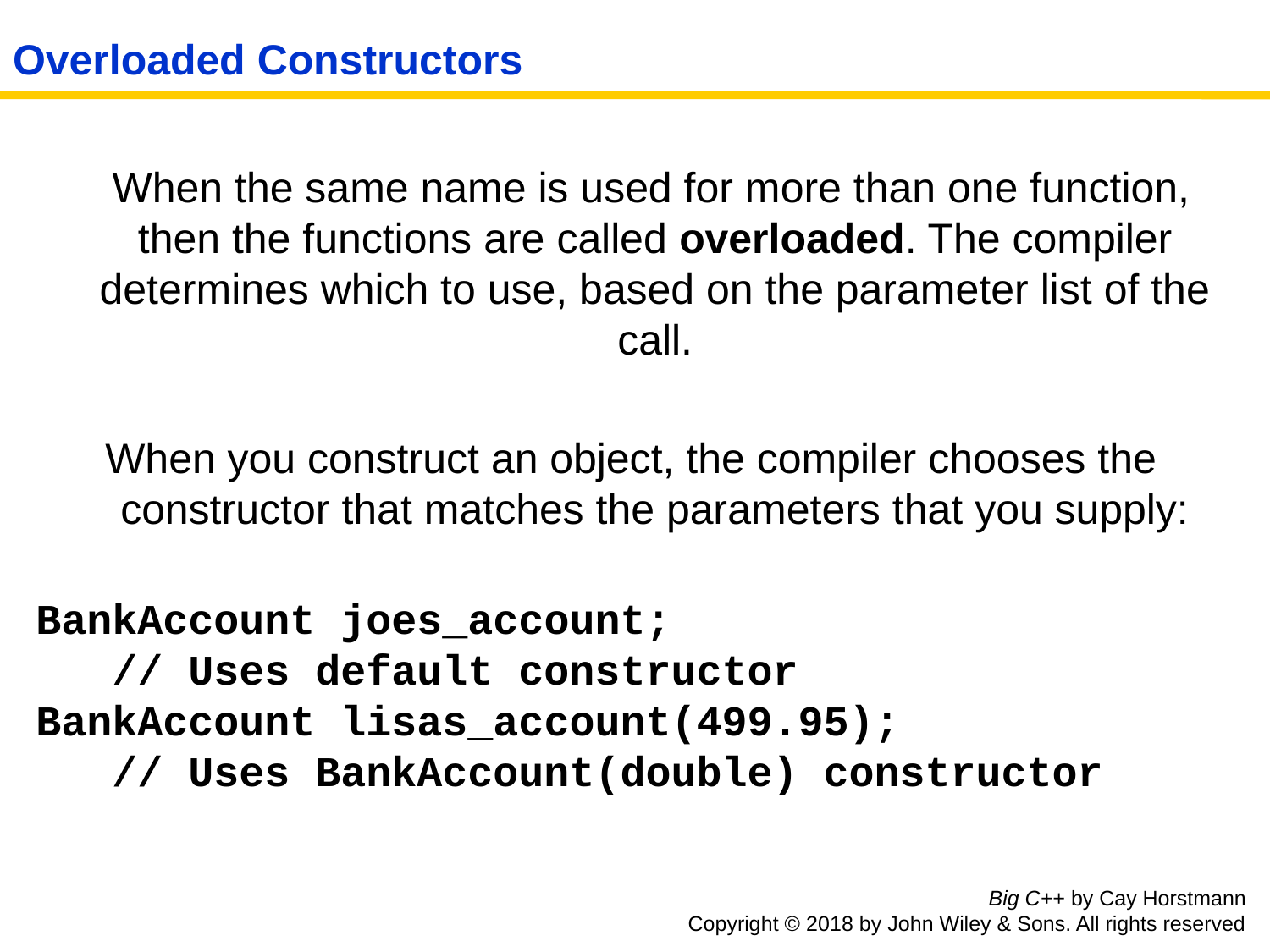

# Overloaded Constructors

    When the same name is used for more than one function, then the functions are called overloaded. The compiler determines which to use, based on the parameter list of the call.

When you construct an object, the compiler chooses the constructor that matches the parameters that you supply:

BankAccount joes_account;
   // Uses default constructor
BankAccount lisas_account(499.95);
   // Uses BankAccount(double) constructor

Big C++ by Cay Horstmann
Copyright © 2018 by John Wiley & Sons. All rights reserved